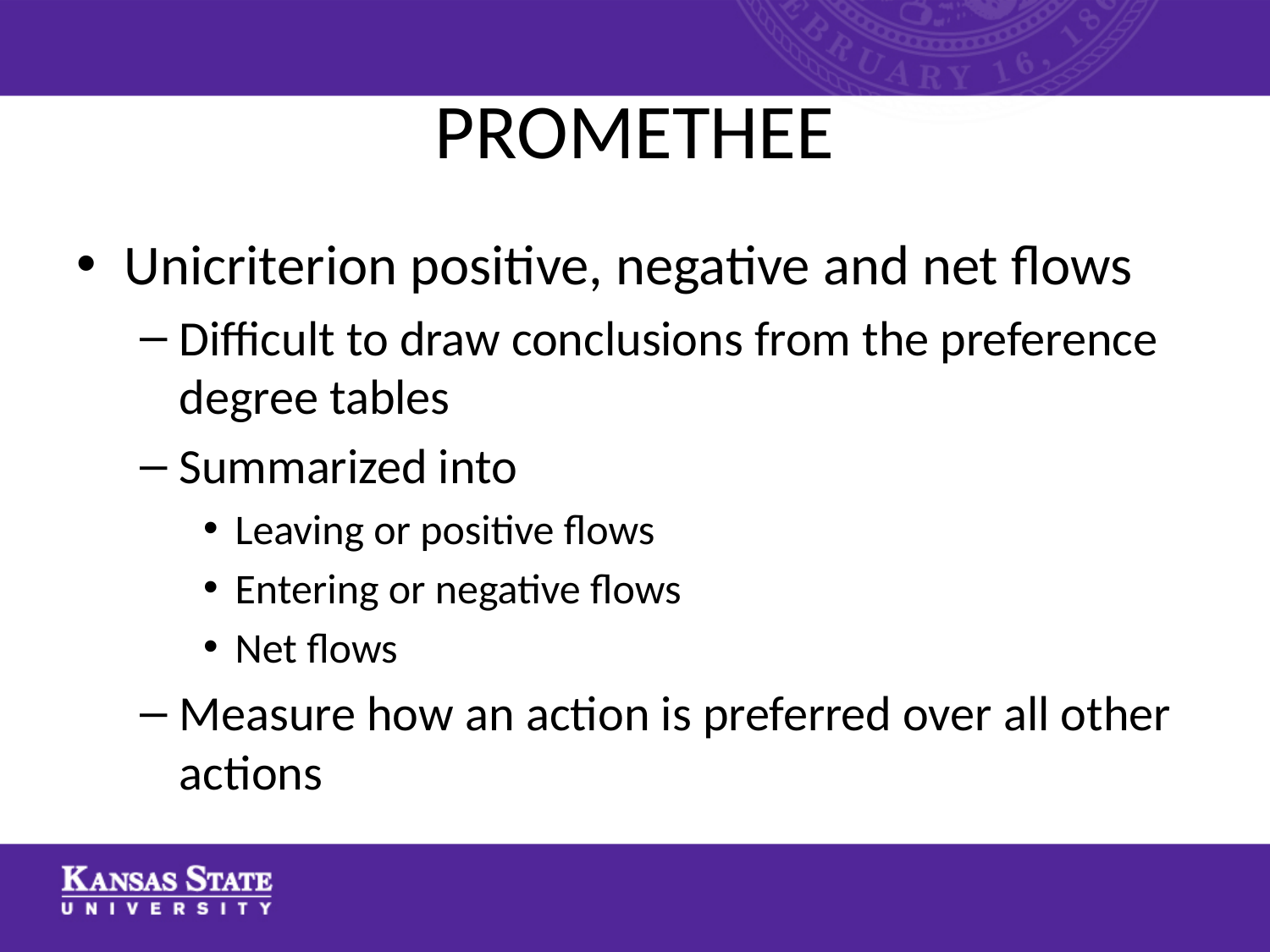

# PROMETHEE
Unicriterion positive, negative and net flows
Difficult to draw conclusions from the preference degree tables
Summarized into
Leaving or positive flows
Entering or negative flows
Net flows
Measure how an action is preferred over all other actions